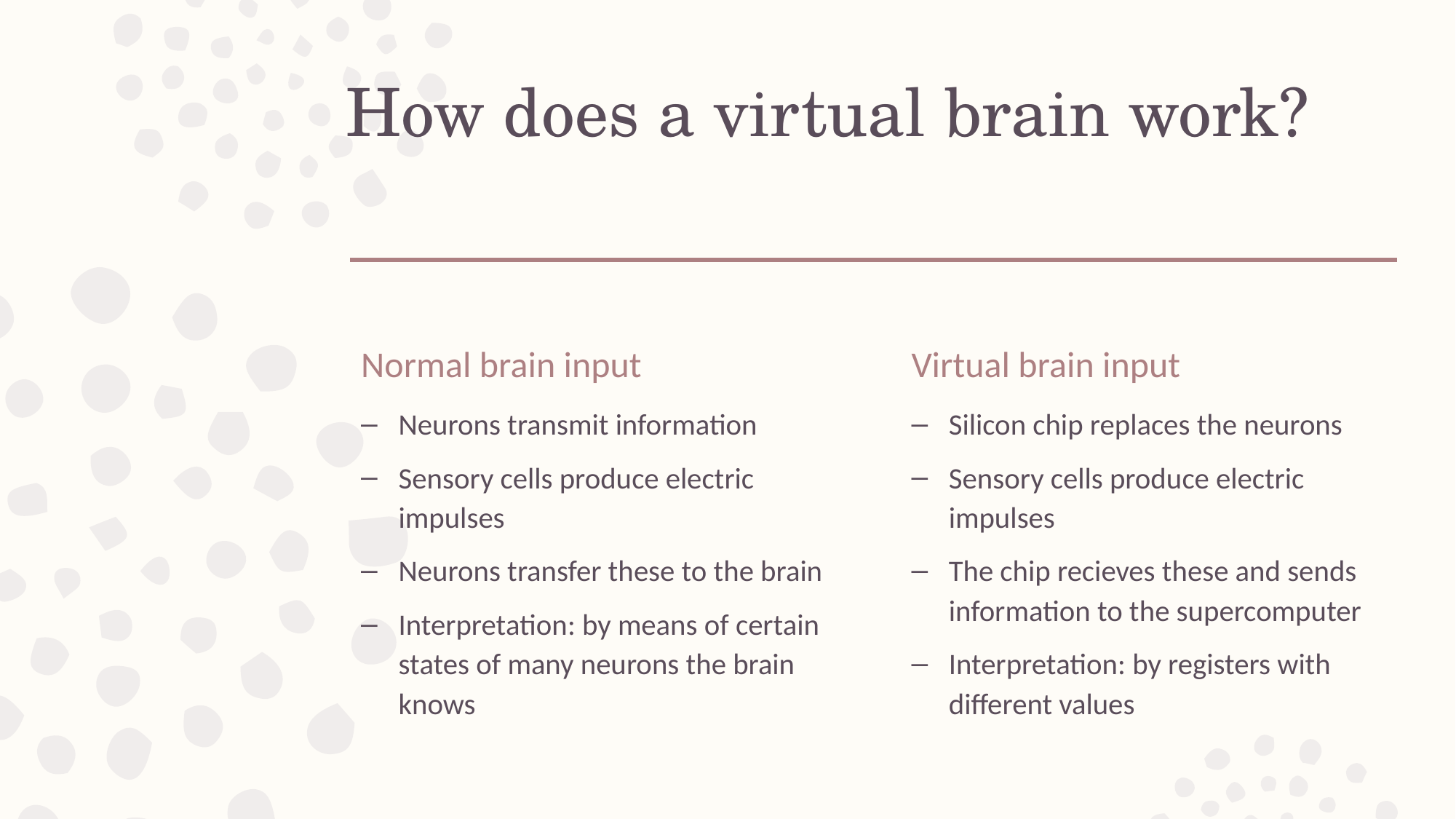

# How does a virtual brain work?
Normal brain input
Virtual brain input
Neurons transmit information
Sensory cells produce electric impulses
Neurons transfer these to the brain
Interpretation: by means of certain states of many neurons the brain knows
Silicon chip replaces the neurons
Sensory cells produce electric impulses
The chip recieves these and sends information to the supercomputer
Interpretation: by registers with different values